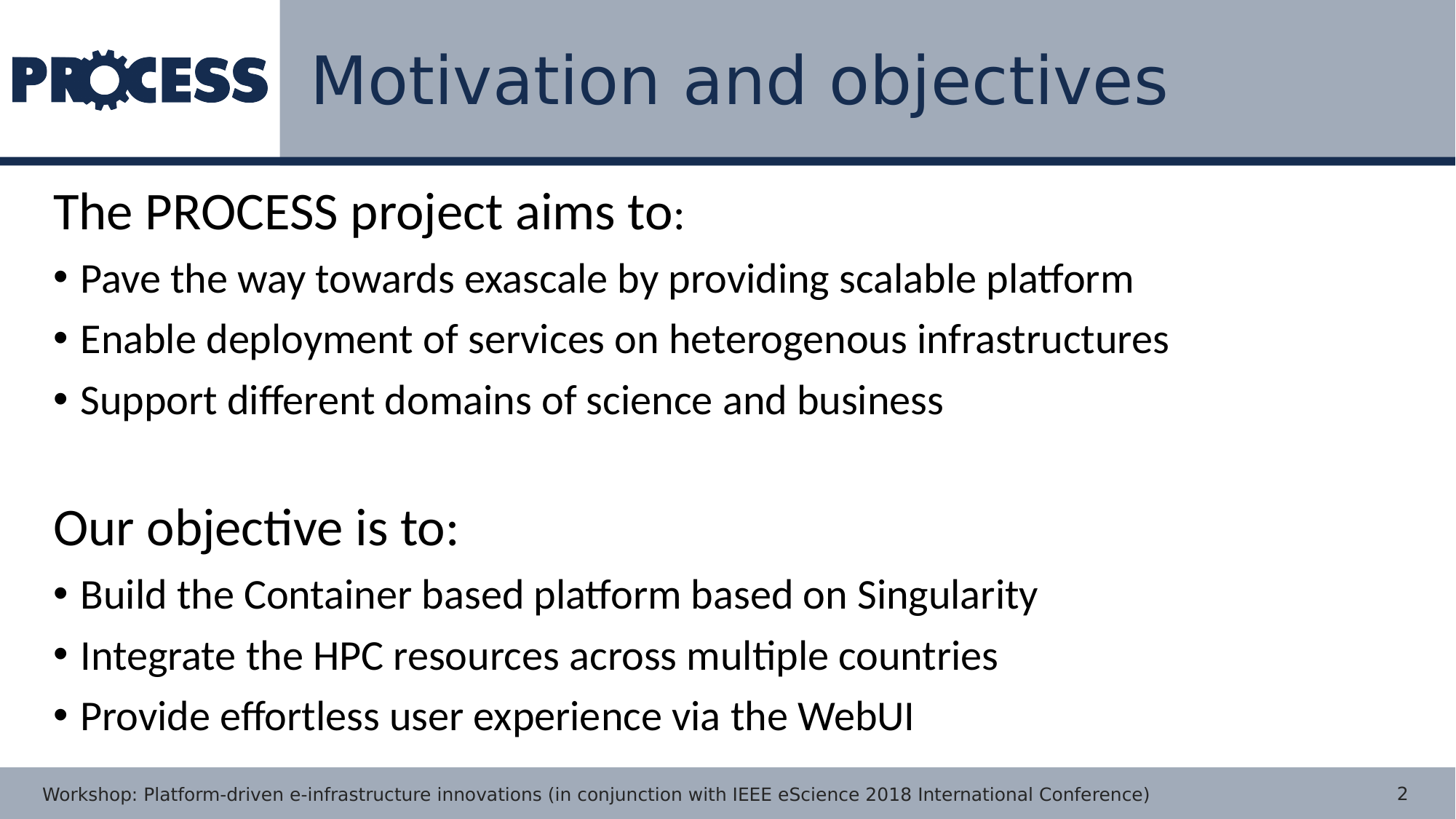

# Motivation and objectives
The PROCESS project aims to:
Pave the way towards exascale by providing scalable platform
Enable deployment of services on heterogenous infrastructures
Support different domains of science and business

Our objective is to:
Build the Container based platform based on Singularity
Integrate the HPC resources across multiple countries
Provide effortless user experience via the WebUI
2
Workshop: Platform-driven e-infrastructure innovations (in conjunction with IEEE eScience 2018 International Conference)